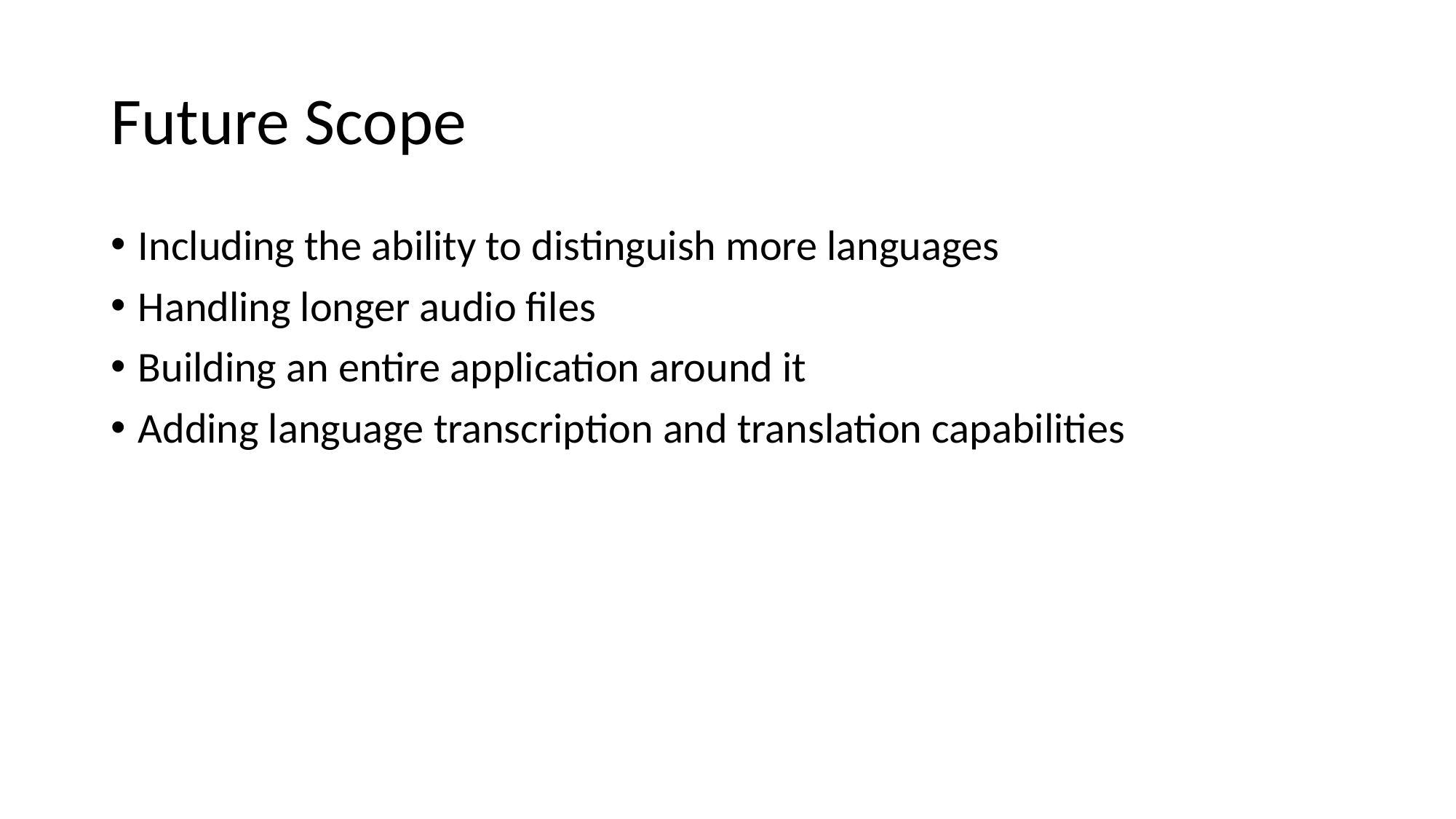

# Future Scope
Including the ability to distinguish more languages
Handling longer audio files
Building an entire application around it
Adding language transcription and translation capabilities